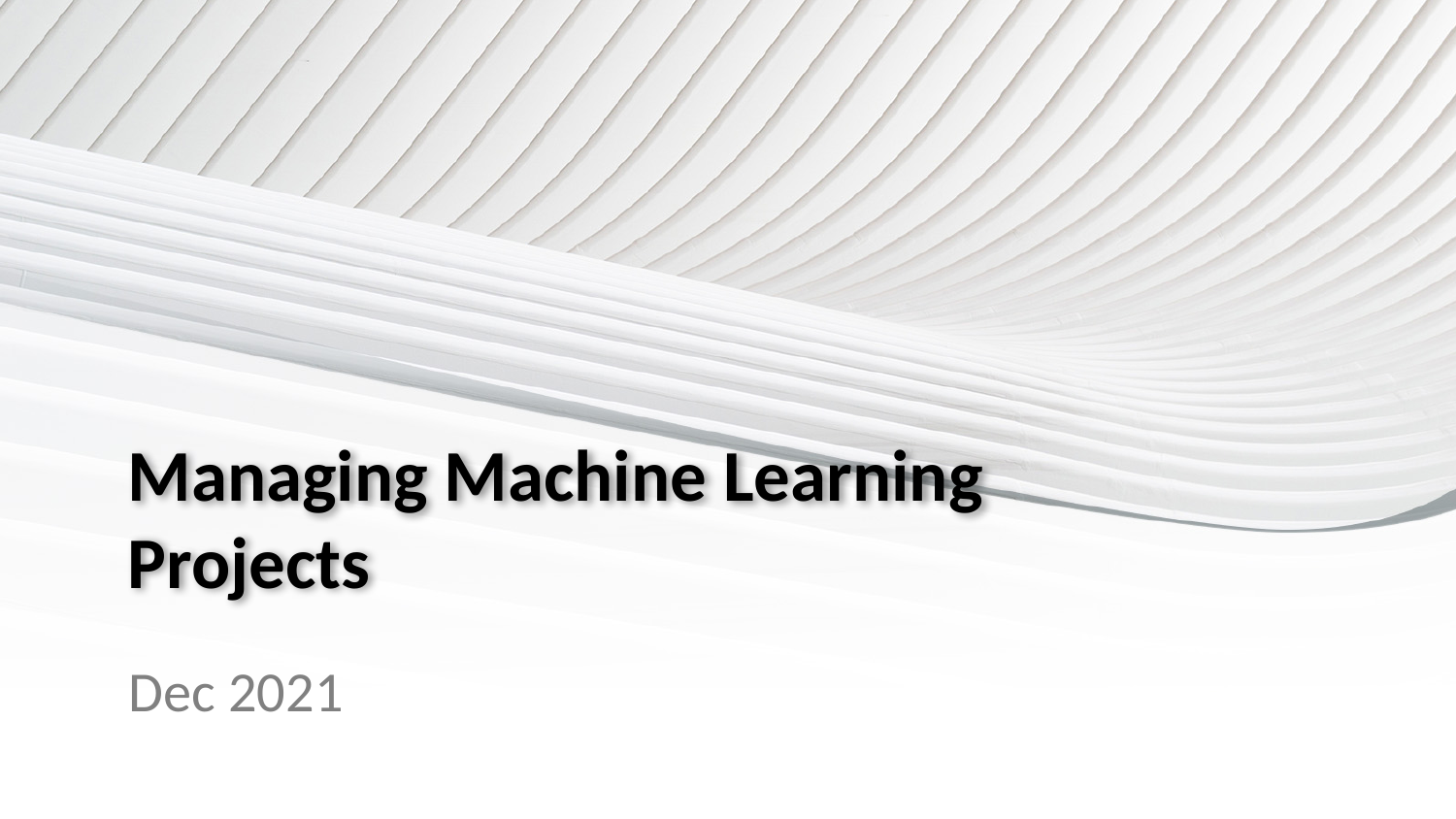

# Managing Machine Learning Projects
Dec 2021